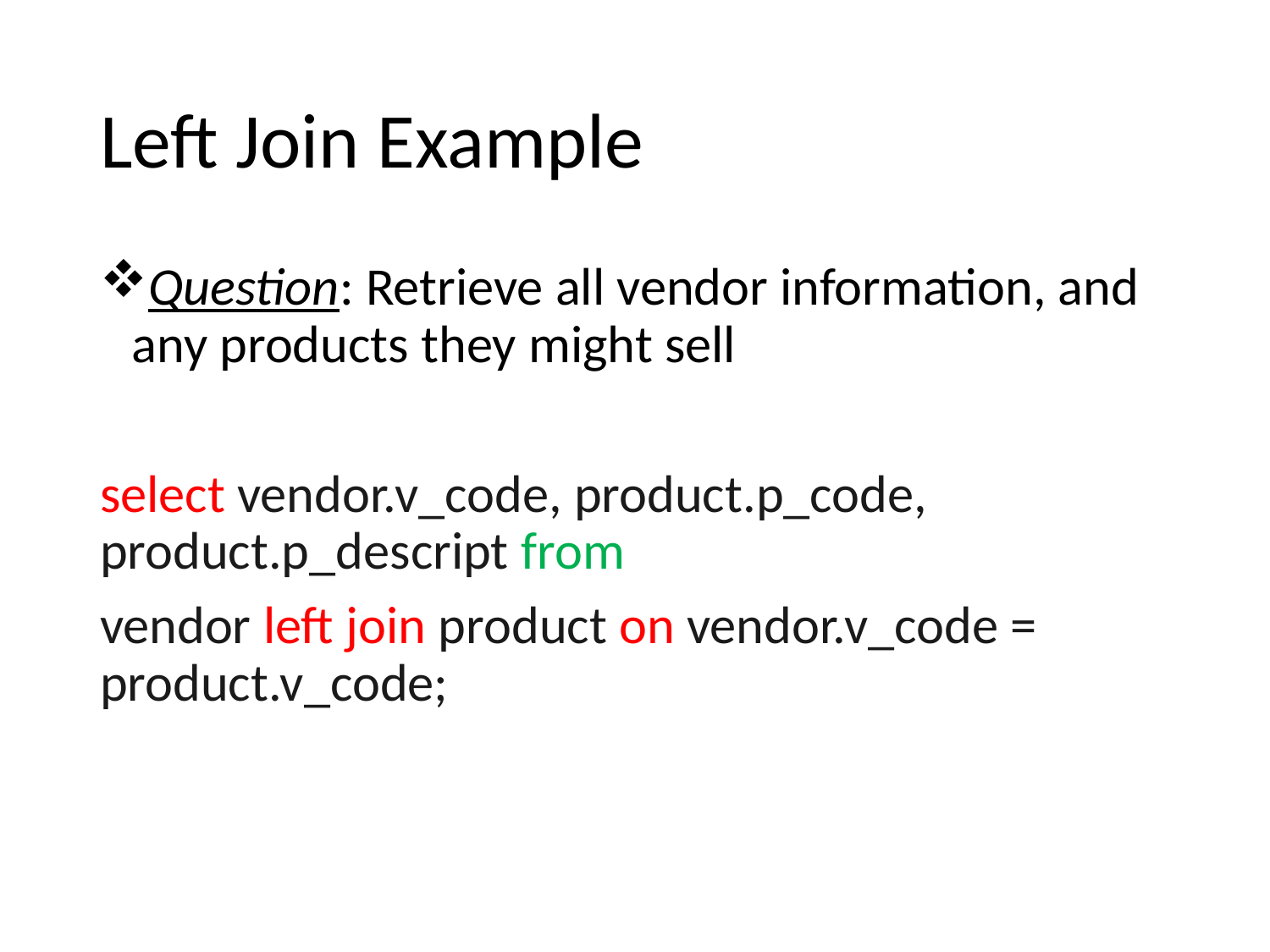

# Left Join Example
Question: Retrieve all vendor information, and any products they might sell

select vendor.v_code, product.p_code, product.p_descript from
vendor left join product on vendor.v_code = product.v_code;